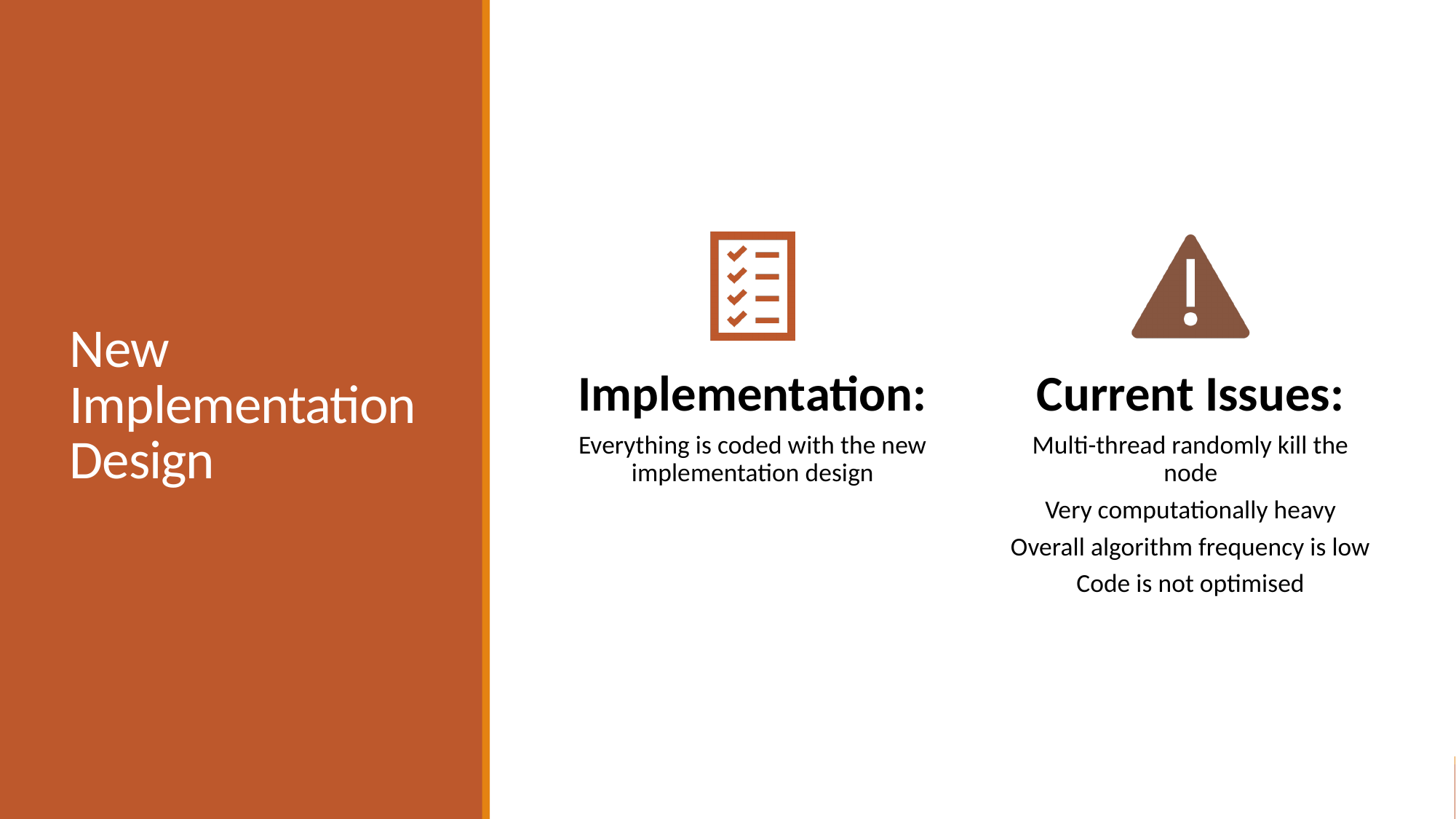

# New Implementation Design
Implementation:
Everything is coded with the new implementation design
Current Issues:
Multi-thread randomly kill the node
Very computationally heavy
Overall algorithm frequency is low
Code is not optimised